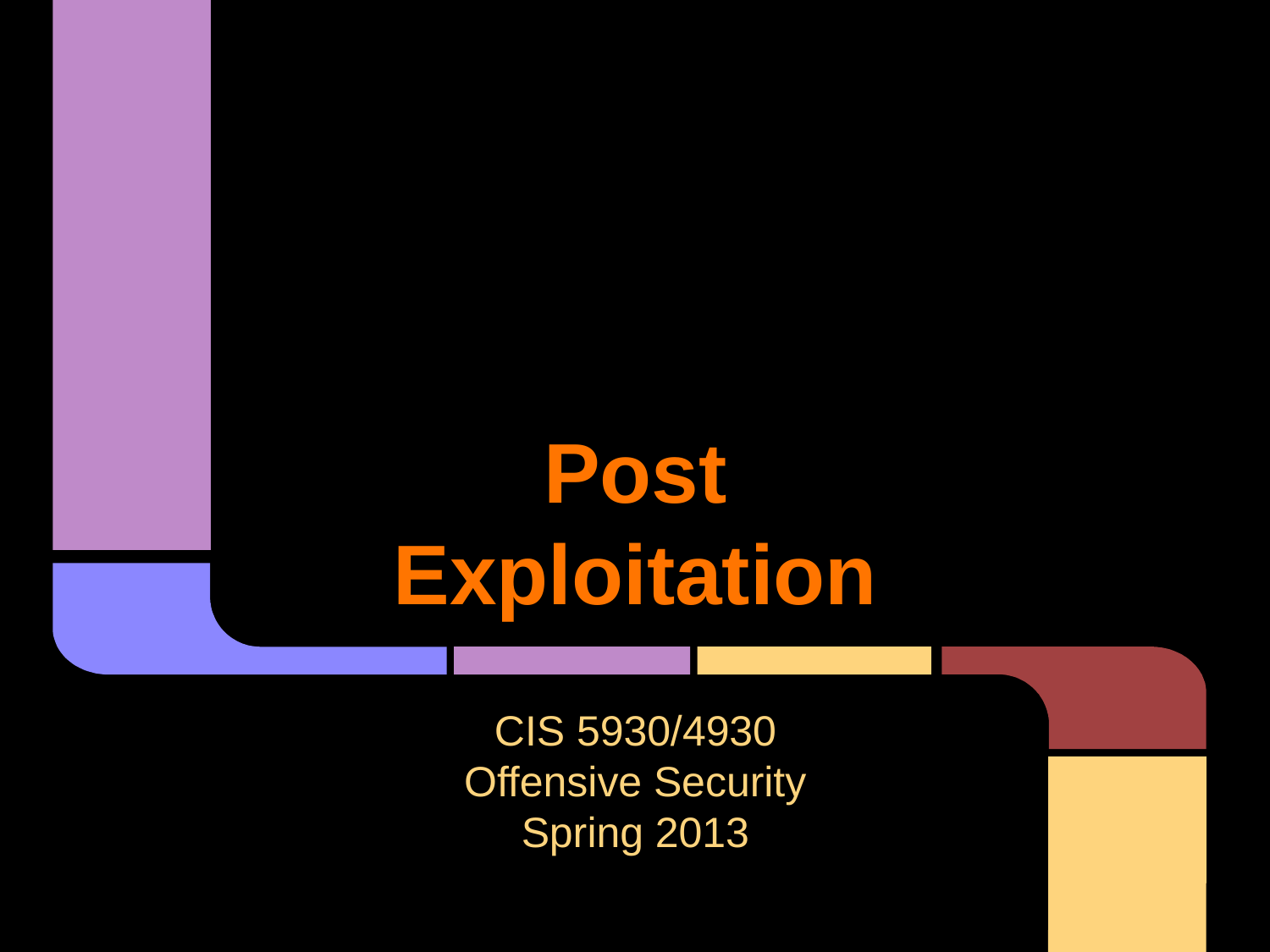

# Post
Exploitation
CIS 5930/4930
Offensive Security
Spring 2013